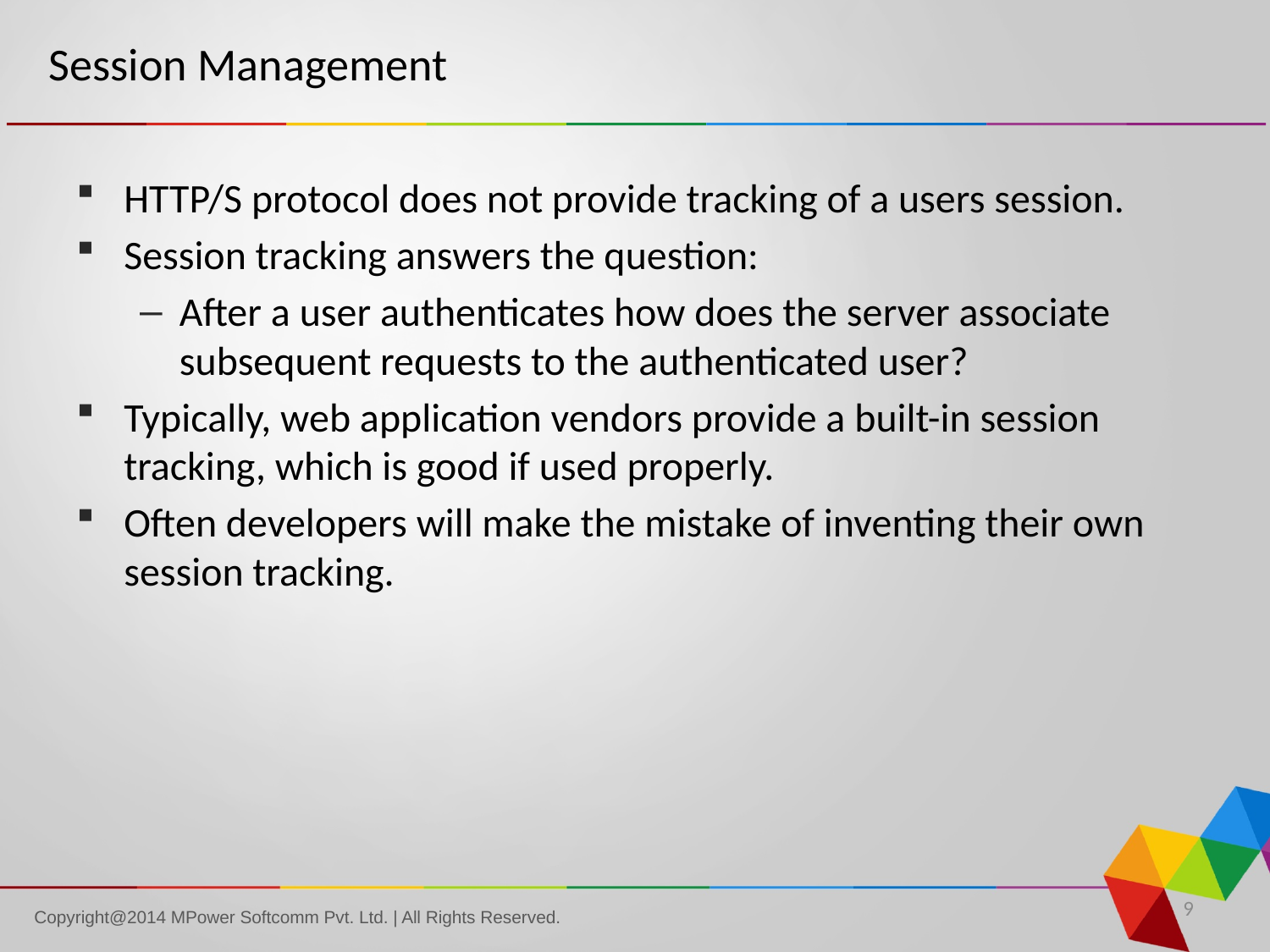

# Session Management
HTTP/S protocol does not provide tracking of a users session.
Session tracking answers the question:
After a user authenticates how does the server associate subsequent requests to the authenticated user?
Typically, web application vendors provide a built-in session tracking, which is good if used properly.
Often developers will make the mistake of inventing their own session tracking.
9